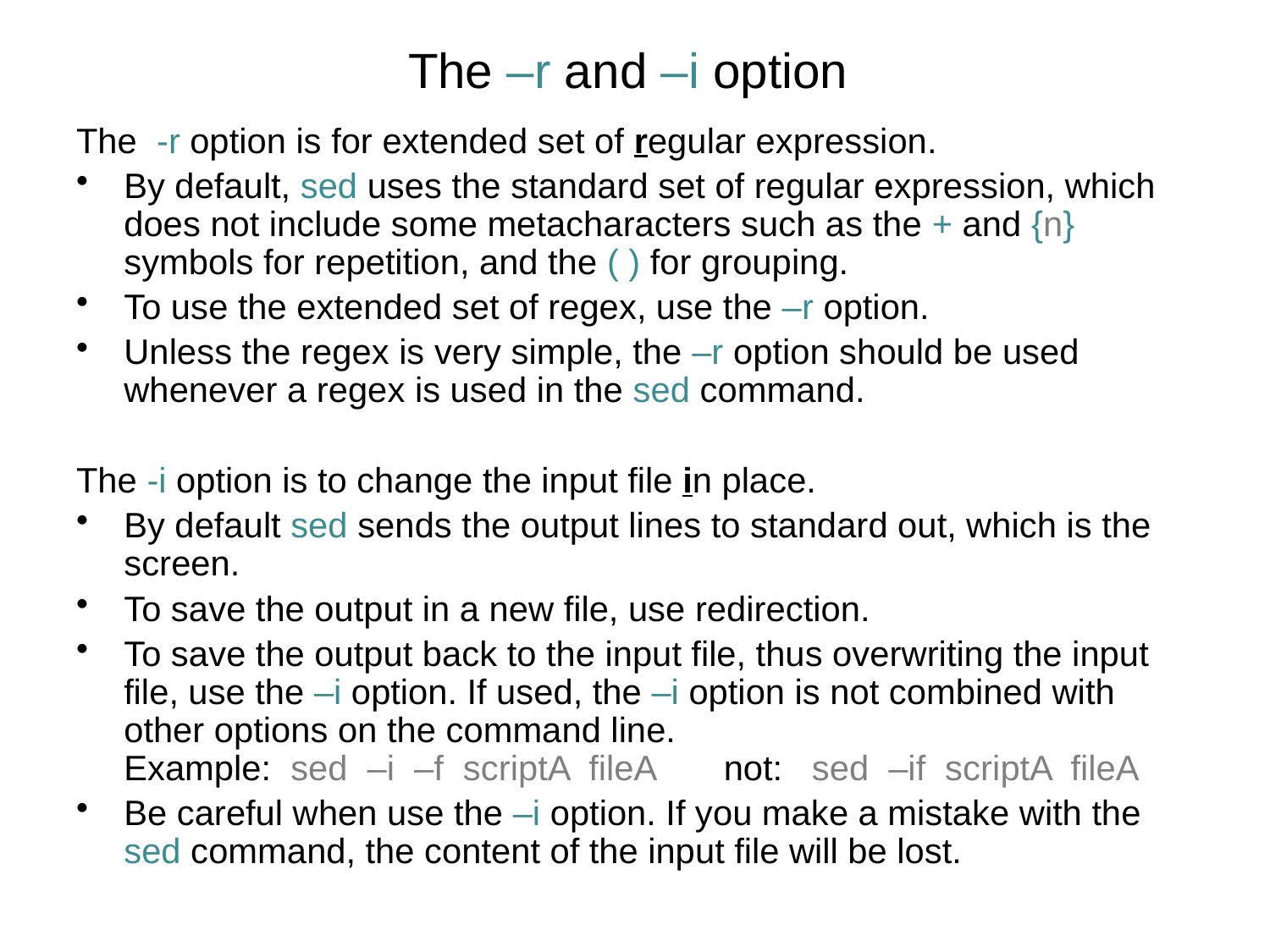

# The –r and –i option
The  -r option is for extended set of regular expression.
By default, sed uses the standard set of regular expression, which does not include some metacharacters such as the + and {n} symbols for repetition, and the ( ) for grouping.
To use the extended set of regex, use the –r option.
Unless the regex is very simple, the –r option should be used whenever a regex is used in the sed command.

The -i option is to change the input file in place.
By default sed sends the output lines to standard out, which is the screen.
To save the output in a new file, use redirection.
To save the output back to the input file, thus overwriting the input file, use the –i option. If used, the –i option is not combined with other options on the command line.
Example:  sed  –i  –f  scriptA  fileA       not:   sed  –if  scriptA  fileA
Be careful when use the –i option. If you make a mistake with the sed command, the content of the input file will be lost.